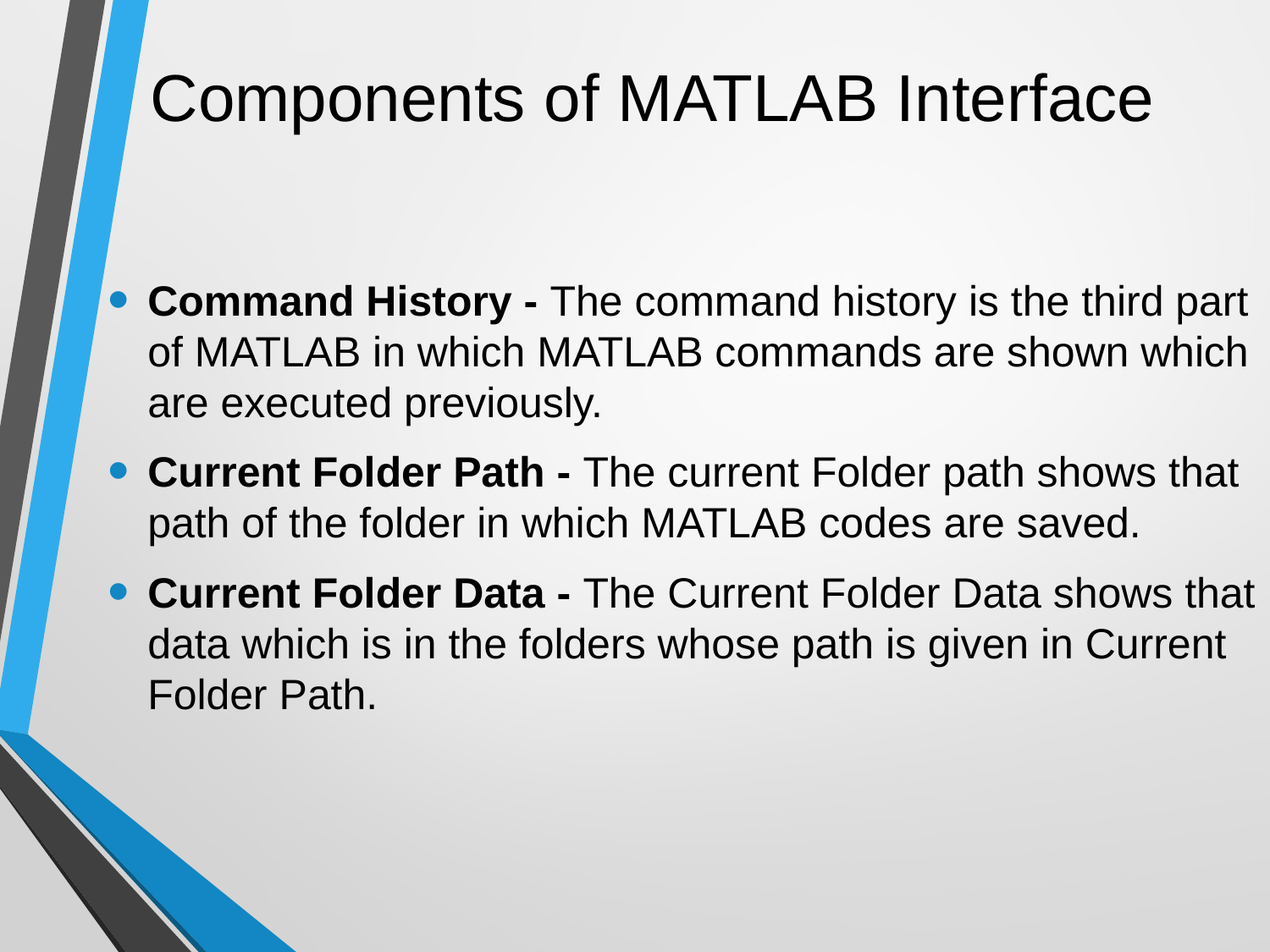

# Components of MATLAB Interface
Command History - The command history is the third part of MATLAB in which MATLAB commands are shown which are executed previously.
Current Folder Path - The current Folder path shows that path of the folder in which MATLAB codes are saved.
Current Folder Data - The Current Folder Data shows that data which is in the folders whose path is given in Current Folder Path.